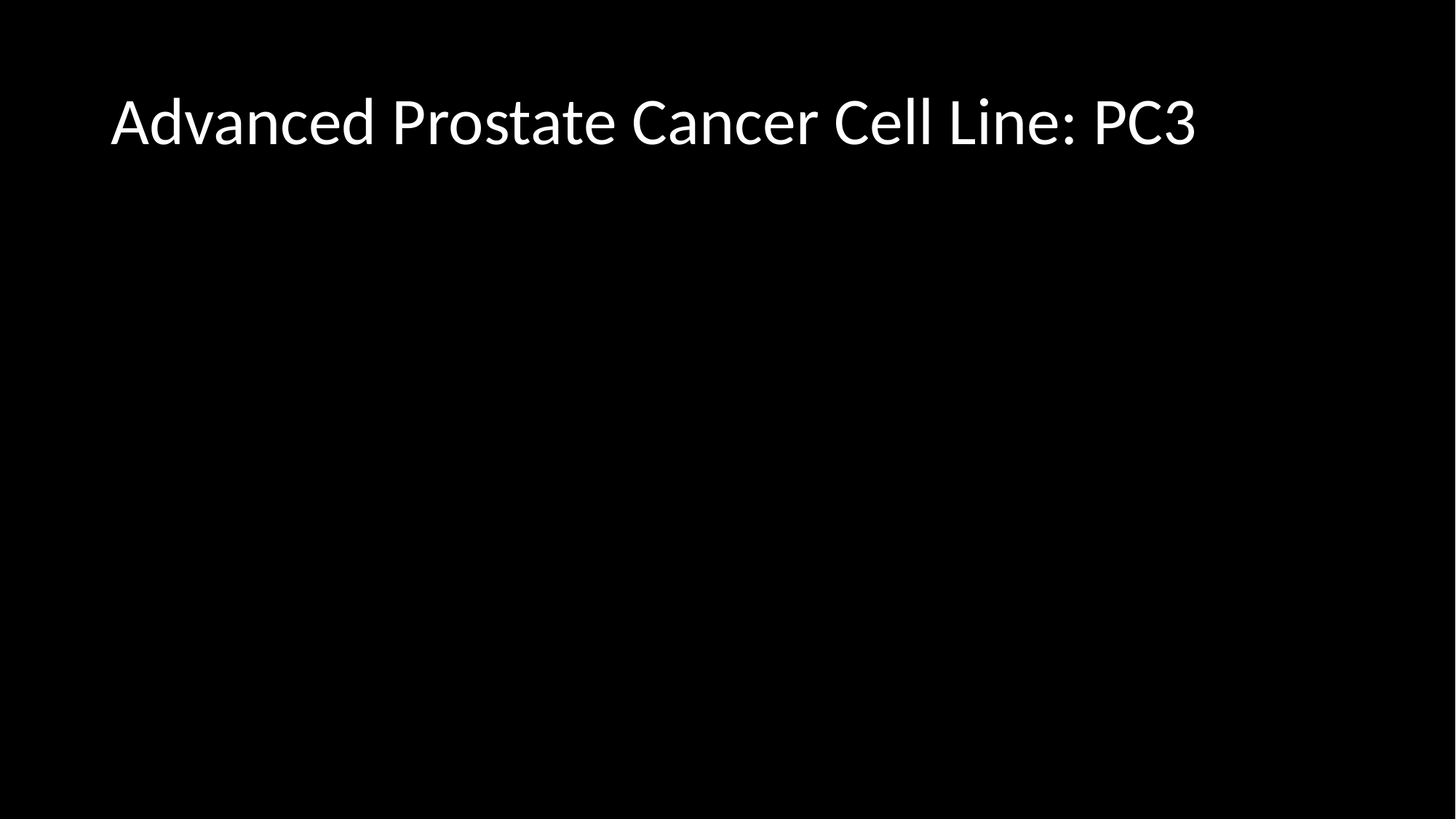

# Advanced Prostate Cancer Cell Line: PC3